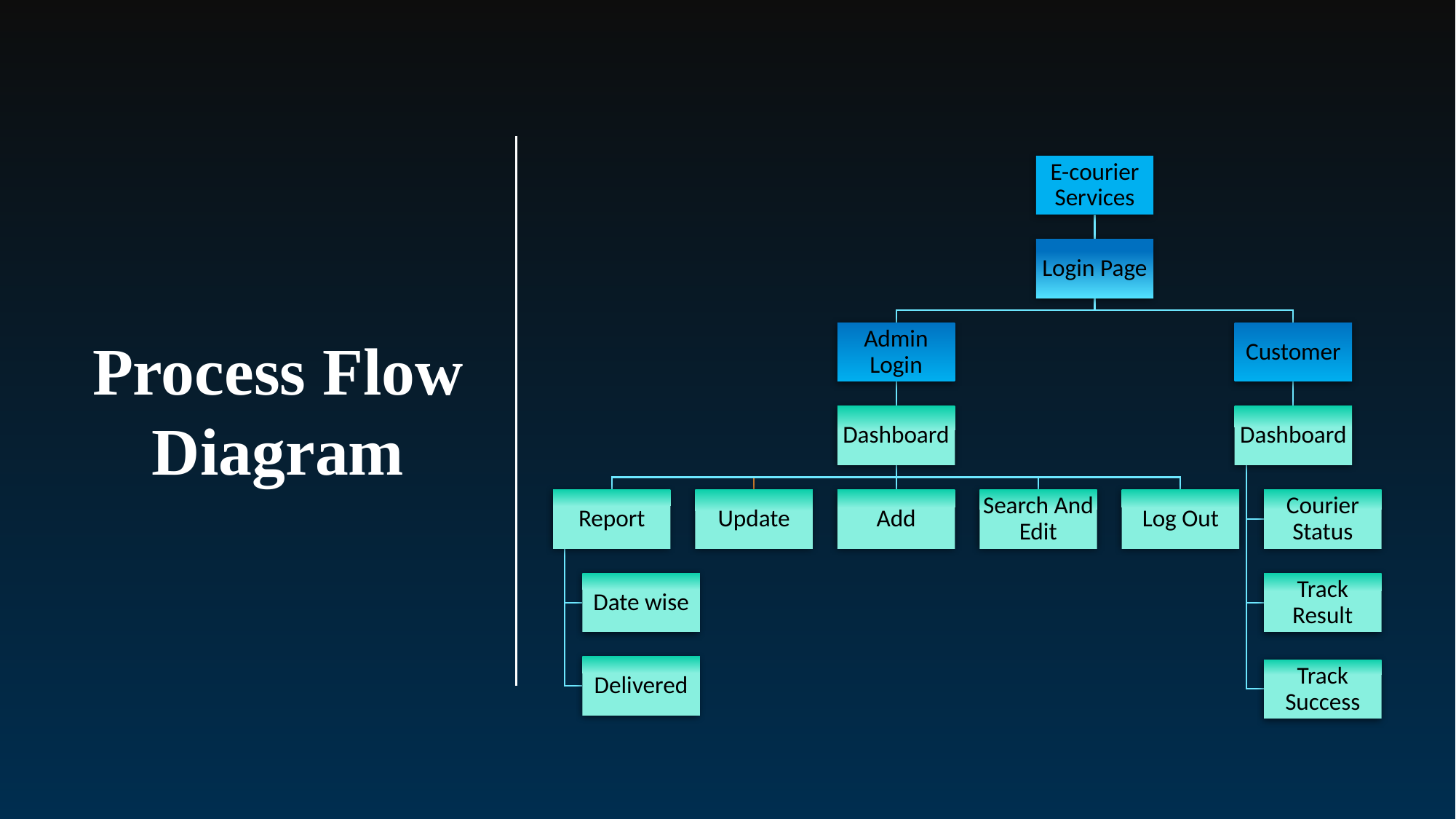

E-courier Services
Login Page
Admin Login
Dashboard
Report
Date wise
Delivered
Update
Add
Search And Edit
Log Out
Customer
Dashboard
Courier Status
Track Result
Track Success
Process Flow
Diagram